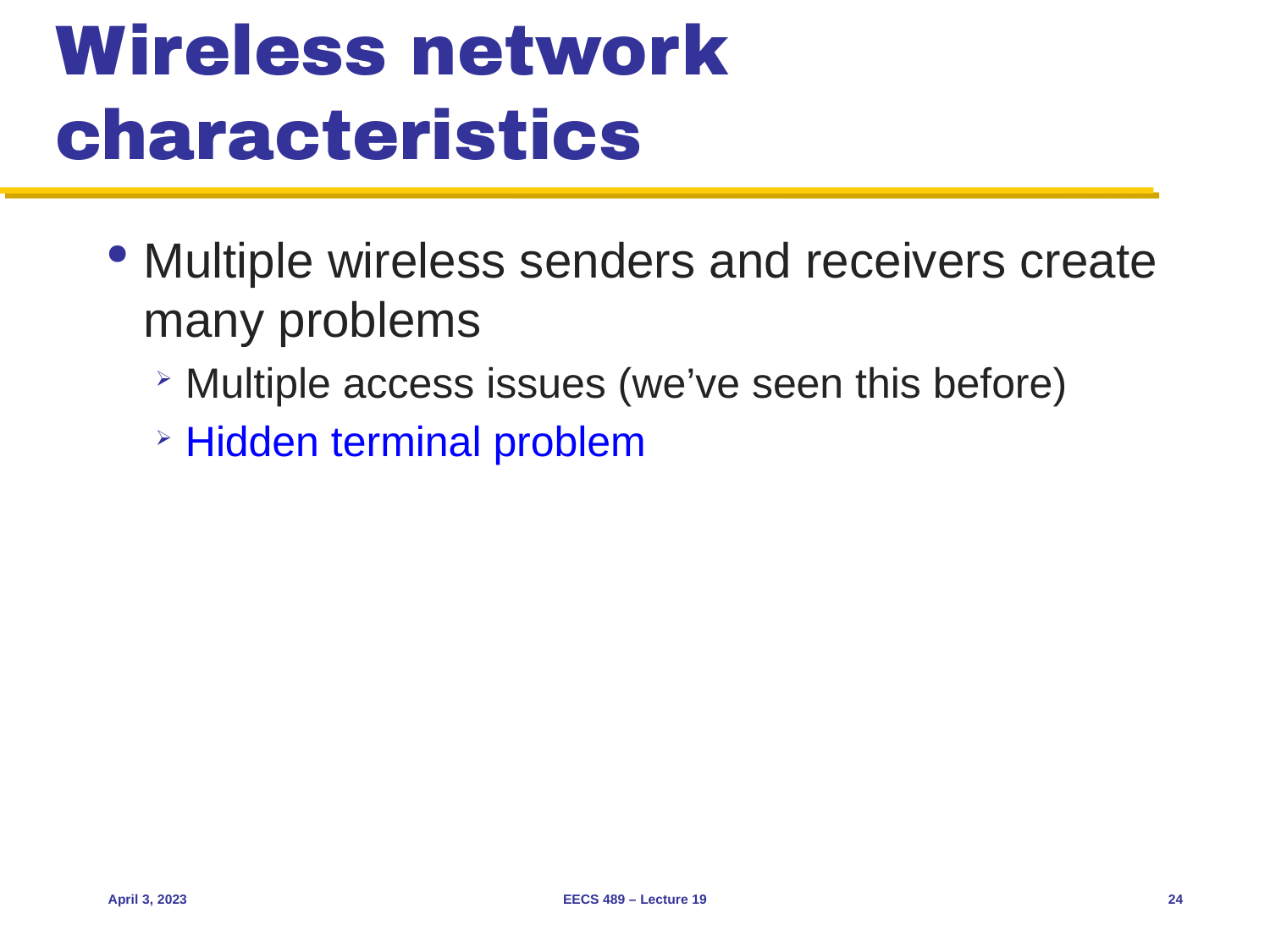

# Wireless network characteristics
Multiple wireless senders and receivers create many problems
Multiple access issues (we’ve seen this before)
Hidden terminal problem

April 3, 2023
EECS 489 – Lecture 19
24